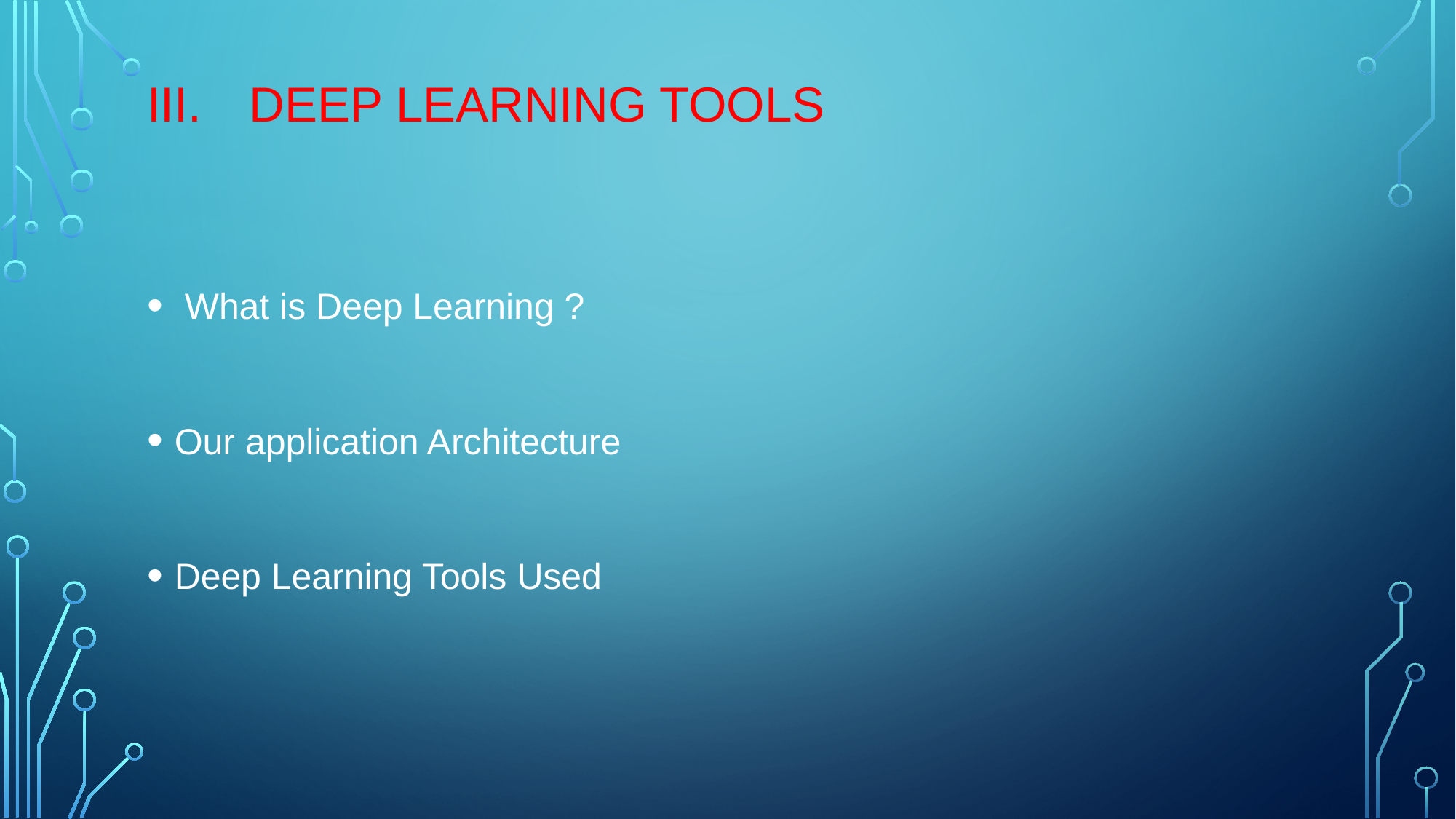

# Deep Learning Tools
 What is Deep Learning ?

Our application Architecture

Deep Learning Tools Used